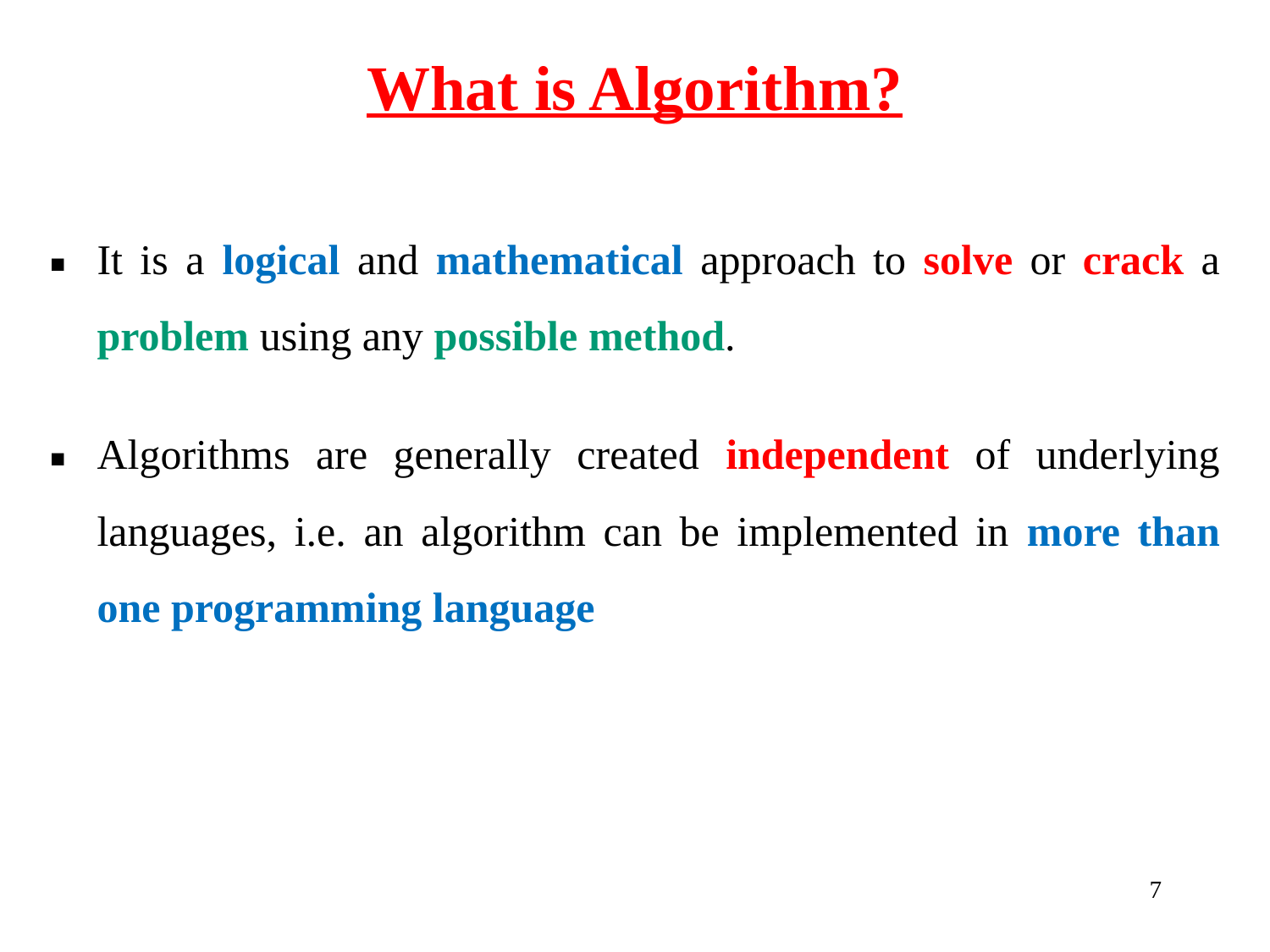

What is Algorithm?
It is a logical and mathematical approach to solve or crack a problem using any possible method.
Algorithms are generally created independent of underlying languages, i.e. an algorithm can be implemented in more than one programming language
7